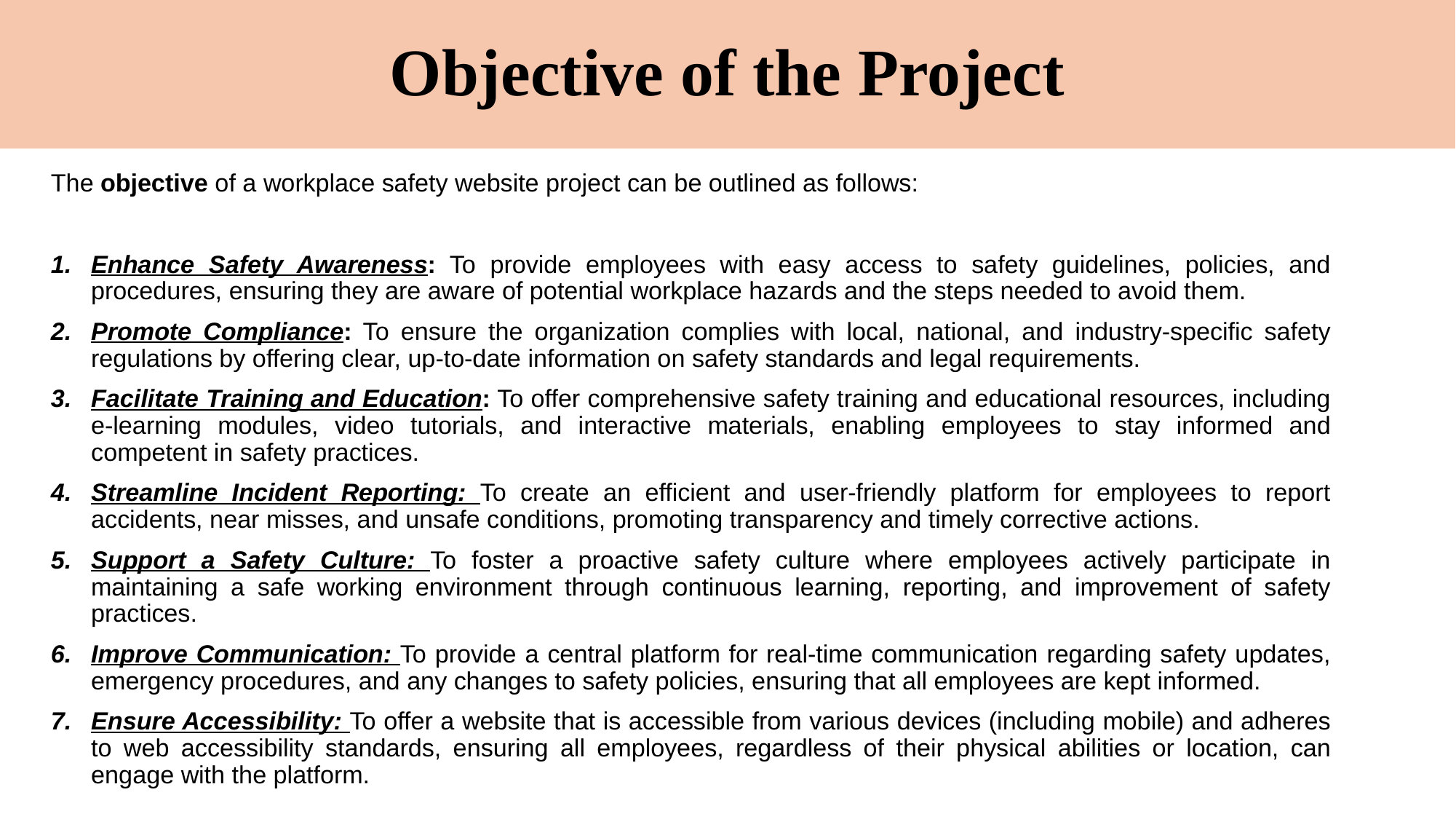

# Objective of the Project
The objective of a workplace safety website project can be outlined as follows:

Enhance Safety Awareness: To provide employees with easy access to safety guidelines, policies, and procedures, ensuring they are aware of potential workplace hazards and the steps needed to avoid them.
Promote Compliance: To ensure the organization complies with local, national, and industry-specific safety regulations by offering clear, up-to-date information on safety standards and legal requirements.
Facilitate Training and Education: To offer comprehensive safety training and educational resources, including e-learning modules, video tutorials, and interactive materials, enabling employees to stay informed and competent in safety practices.
Streamline Incident Reporting: To create an efficient and user-friendly platform for employees to report accidents, near misses, and unsafe conditions, promoting transparency and timely corrective actions.
Support a Safety Culture: To foster a proactive safety culture where employees actively participate in maintaining a safe working environment through continuous learning, reporting, and improvement of safety practices.
Improve Communication: To provide a central platform for real-time communication regarding safety updates, emergency procedures, and any changes to safety policies, ensuring that all employees are kept informed.
Ensure Accessibility: To offer a website that is accessible from various devices (including mobile) and adheres to web accessibility standards, ensuring all employees, regardless of their physical abilities or location, can engage with the platform.